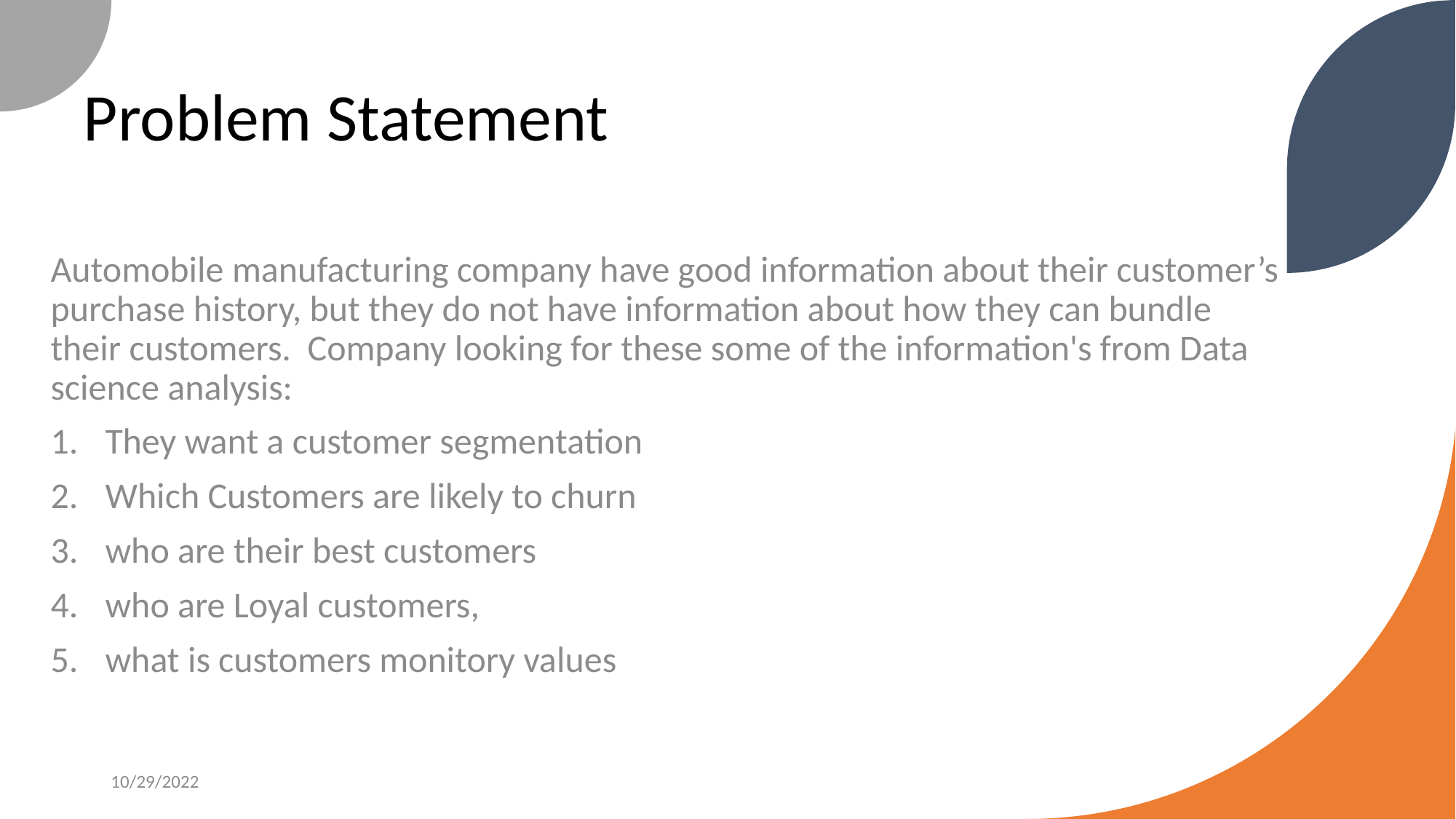

# Problem Statement
Automobile manufacturing company have good information about their customer’s purchase history, but they do not have information about how they can bundle their customers.  Company looking for these some of the information's from Data science analysis:
They want a customer segmentation
Which Customers are likely to churn
who are their best customers
who are Loyal customers,
what is customers monitory values
10/29/2022
PRESENTATION TITLE
4